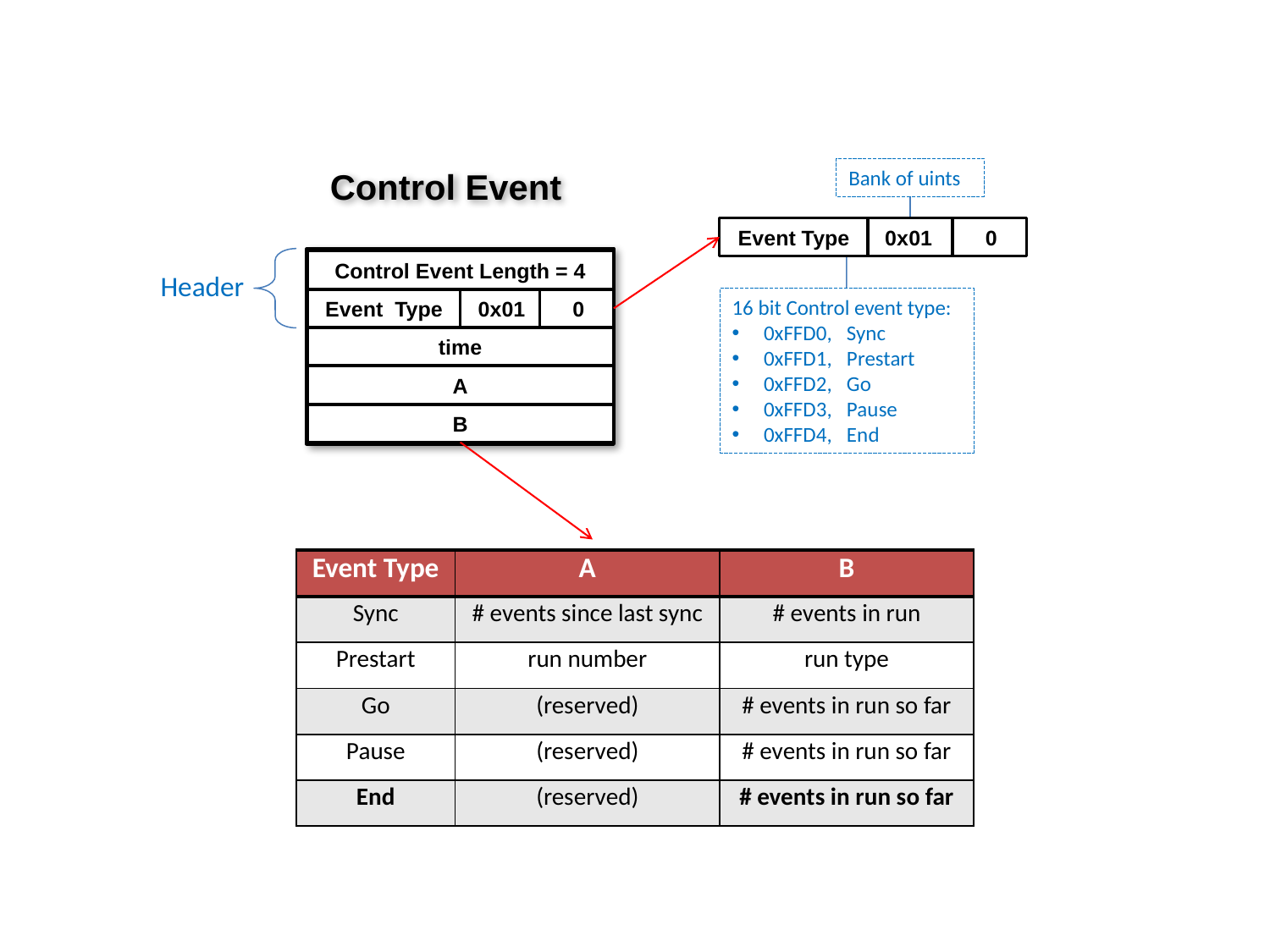

Bank of uints
Control Event
 Event Type      0x01         0

Control Event Length = 4
Header
16 bit Control event type:
0xFFD0,   Sync
0xFFD1,   Prestart
0xFFD2,   Go
0xFFD3,   Pause
0xFFD4,   End
 Event  Type      0x01        0
time
A
B
| Event Type | A | B |
| --- | --- | --- |
| Sync | # events since last sync | # events in run |
| Prestart | run number | run type |
| Go | (reserved) | # events in run so far |
| Pause | (reserved) | # events in run so far |
| End | (reserved) | # events in run so far |